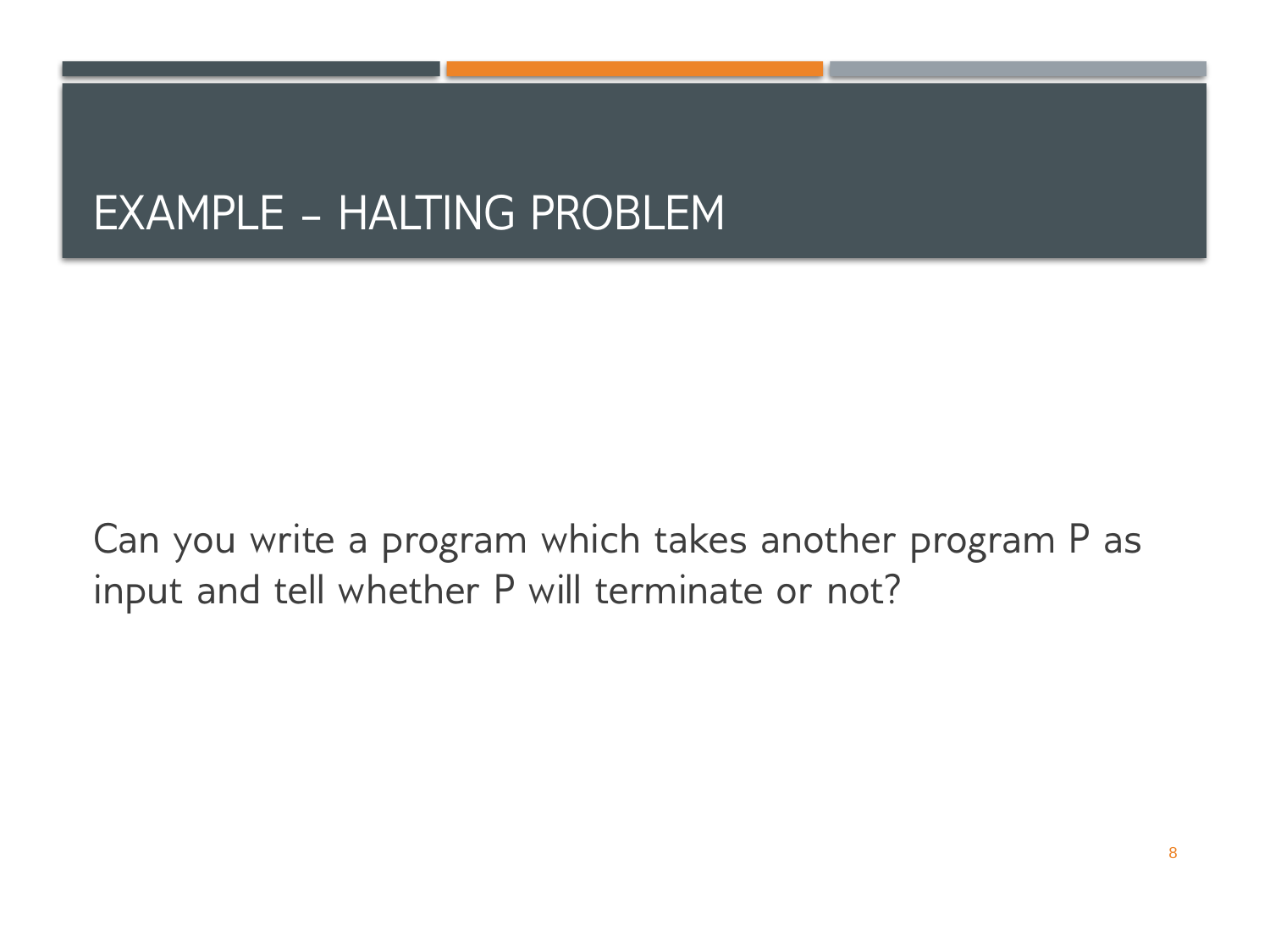

# Example – halting problem
Can you write a program which takes another program P as input and tell whether P will terminate or not?
8